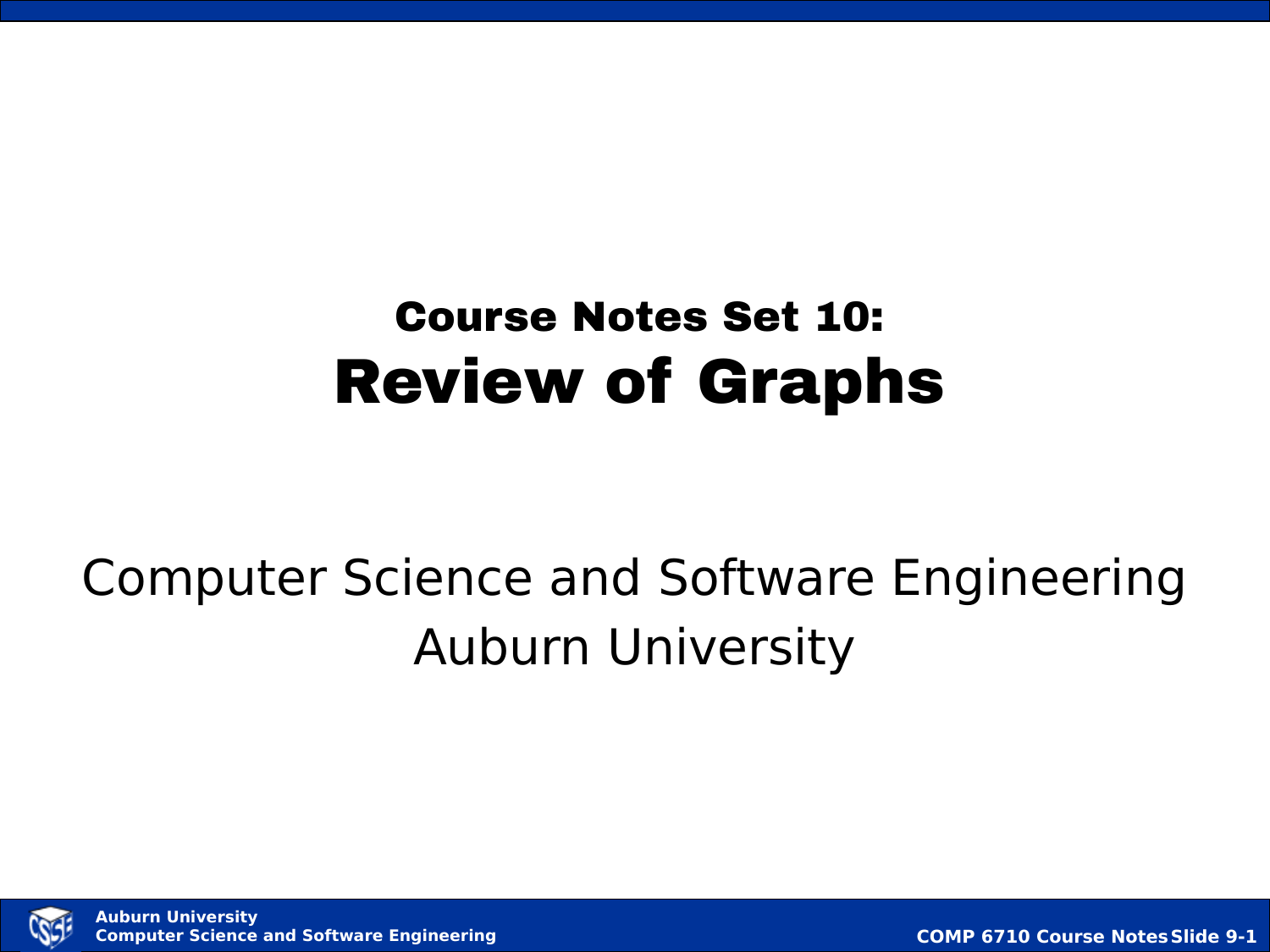

# Course Notes Set 10: Review of Graphs
Computer Science and Software Engineering
Auburn University